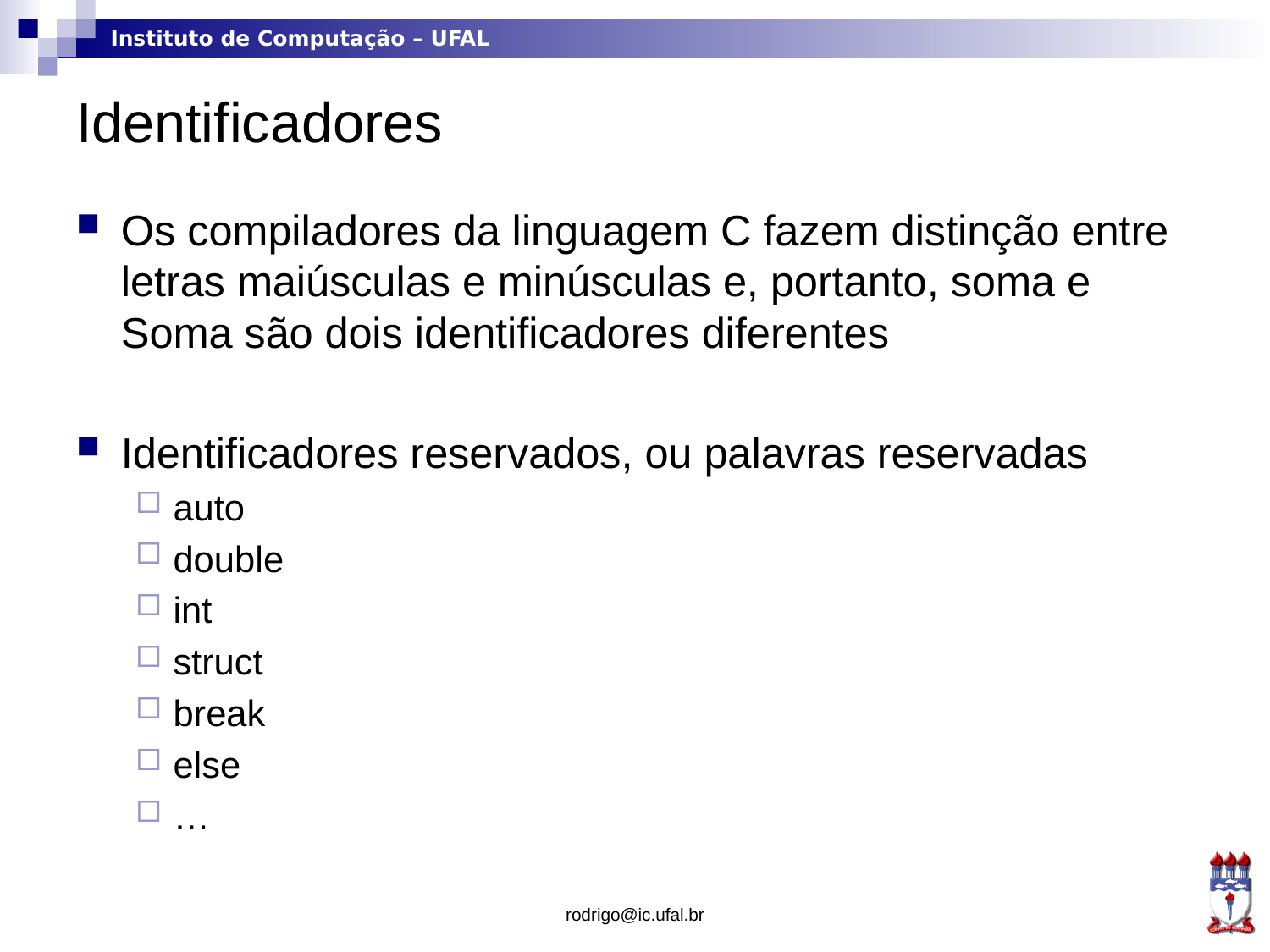

# Identificadores
Os compiladores da linguagem C fazem distinção entre letras maiúsculas e minúsculas e, portanto, soma e Soma são dois identificadores diferentes

Identificadores reservados, ou palavras reservadas
auto
double
int
struct
break
else
…

rodrigo@ic.ufal.br